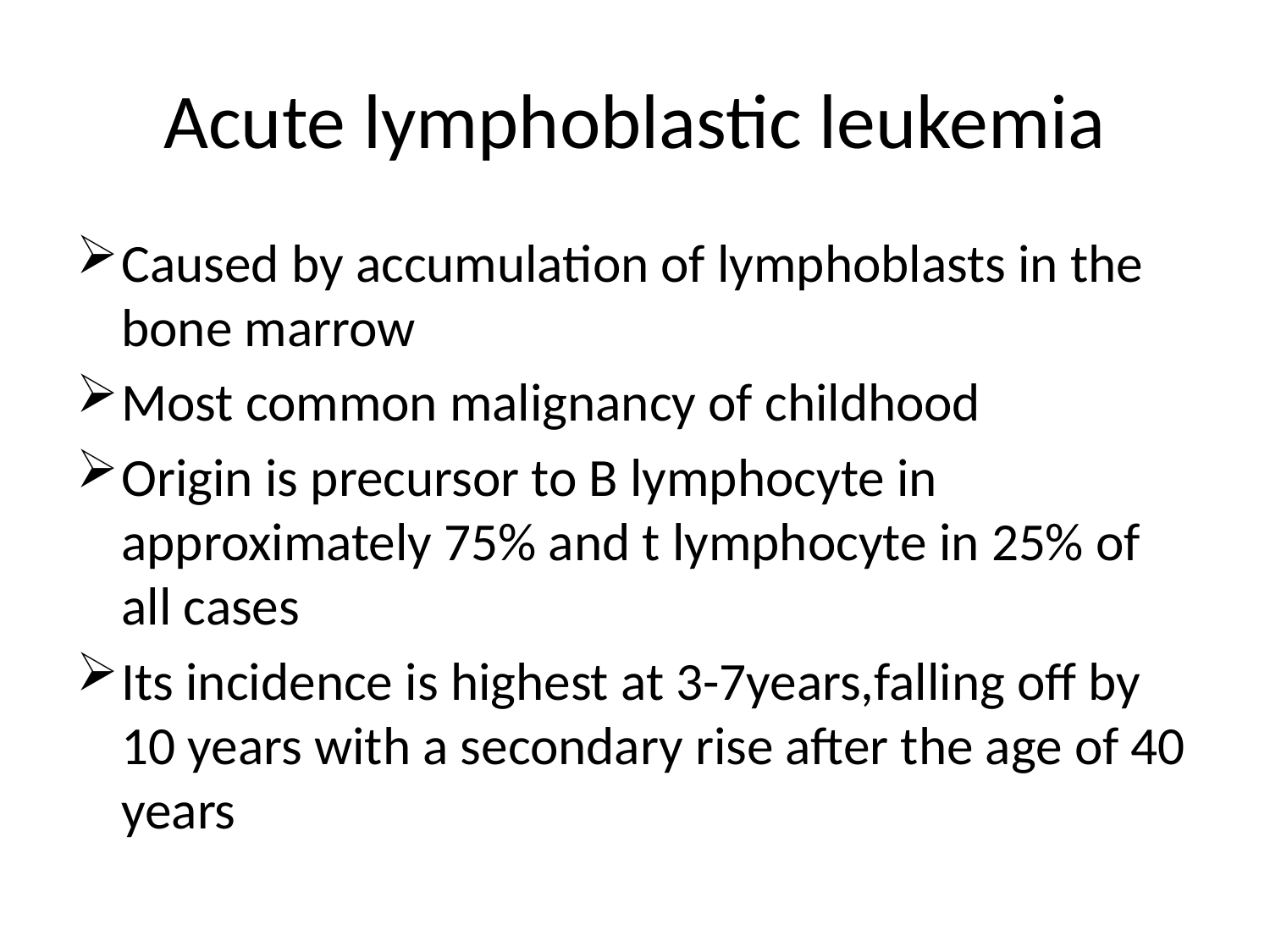

# Acute lymphoblastic leukemia
Caused by accumulation of lymphoblasts in the bone marrow
Most common malignancy of childhood
Origin is precursor to B lymphocyte in approximately 75% and t lymphocyte in 25% of all cases
Its incidence is highest at 3-7years,falling off by 10 years with a secondary rise after the age of 40 years